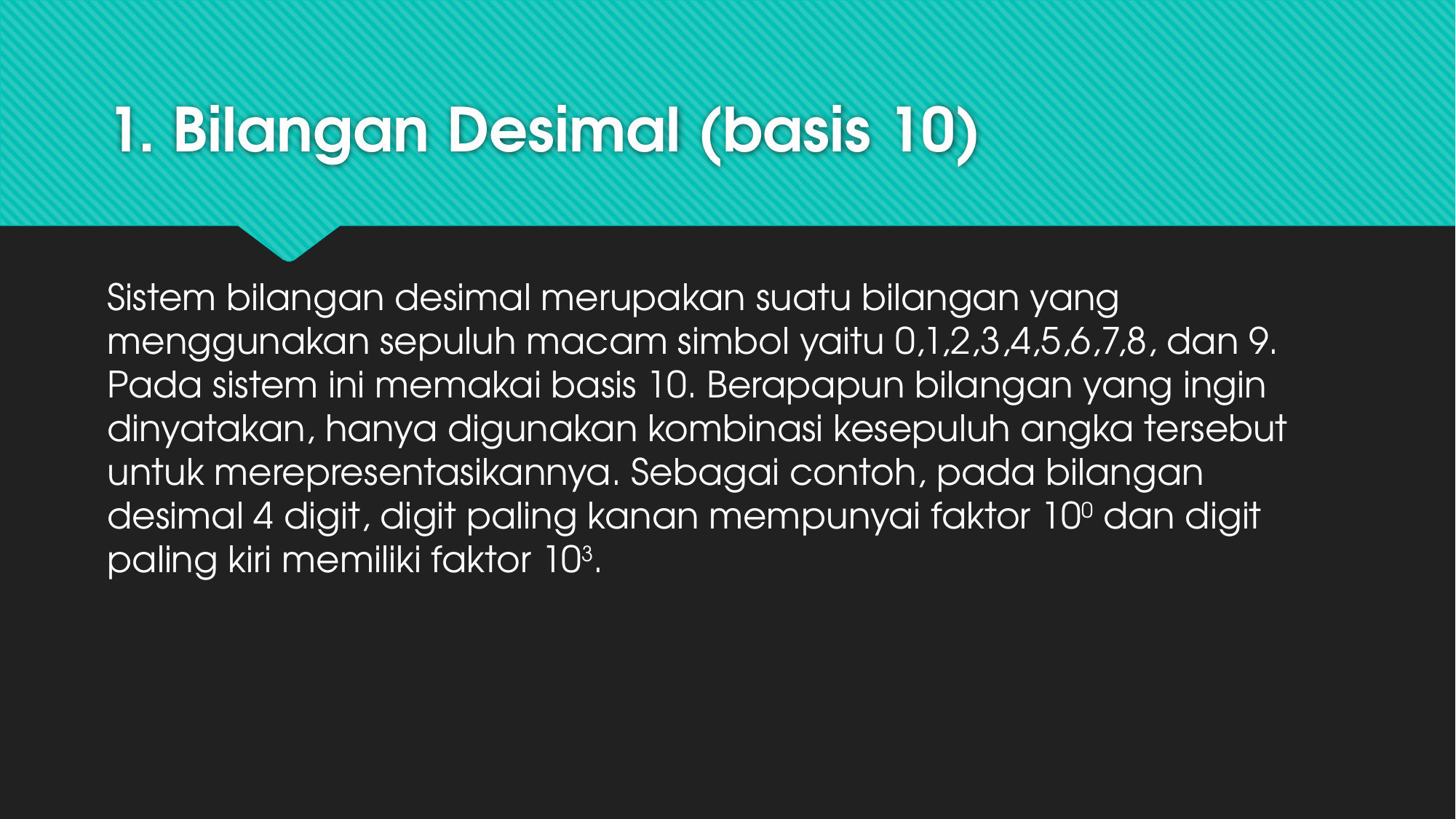

# 1. Bilangan Desimal (basis 10)
Sistem bilangan desimal merupakan suatu bilangan yang menggunakan sepuluh macam simbol yaitu 0,1,2,3,4,5,6,7,8, dan 9. Pada sistem ini memakai basis 10. Berapapun bilangan yang ingin dinyatakan, hanya digunakan kombinasi kesepuluh angka tersebut untuk merepresentasikannya. Sebagai contoh, pada bilangan desimal 4 digit, digit paling kanan mempunyai faktor 100 dan digit paling kiri memiliki faktor 103.